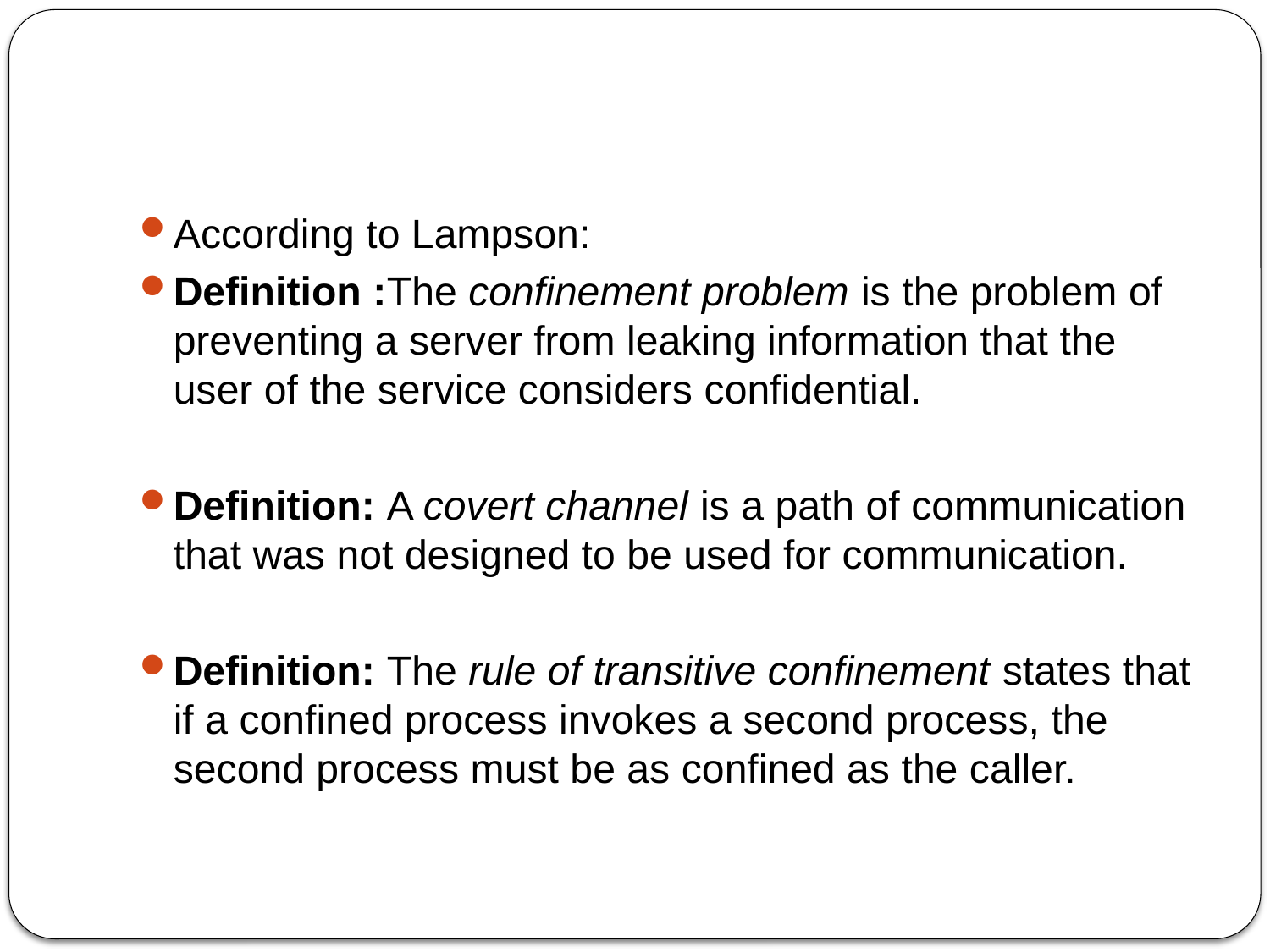

#
According to Lampson:
Definition :The confinement problem is the problem of preventing a server from leaking information that the user of the service considers confidential.

Definition: A covert channel is a path of communication that was not designed to be used for communication.

Definition: The rule of transitive confinement states that if a confined process invokes a second process, the second process must be as confined as the caller.